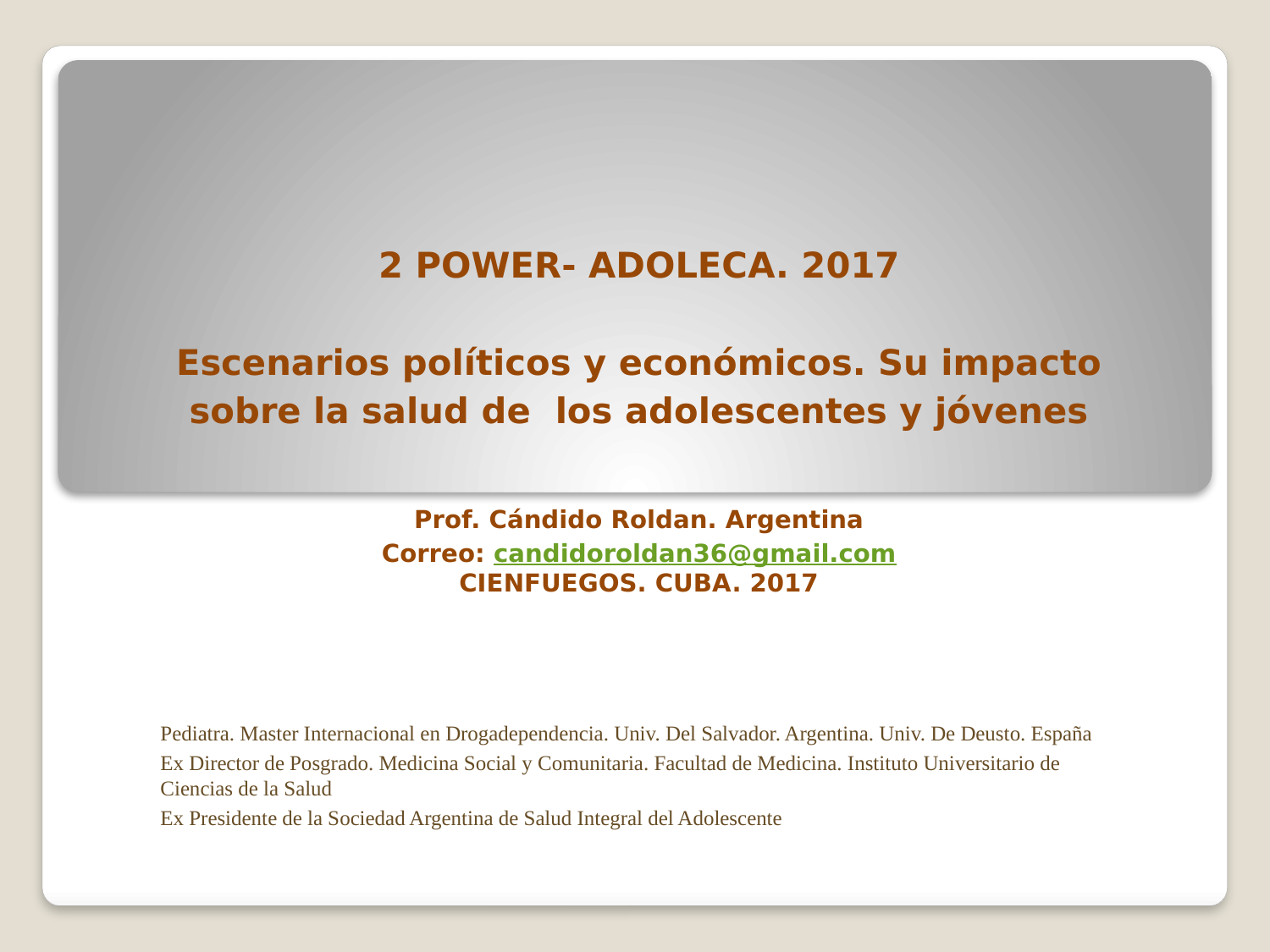

2 POWER- ADOLECA. 2017

Escenarios políticos y económicos. Su impacto sobre la salud de  los adolescentes y jóvenes

Prof. Cándido Roldan. Argentina
Correo: candidoroldan36@gmail.com
CIENFUEGOS. CUBA. 2017

Pediatra. Master Internacional en Drogadependencia. Univ. Del Salvador. Argentina. Univ. De Deusto. España
Ex Director de Posgrado. Medicina Social y Comunitaria. Facultad de Medicina. Instituto Universitario de Ciencias de la Salud
Ex Presidente de la Sociedad Argentina de Salud Integral del Adolescente